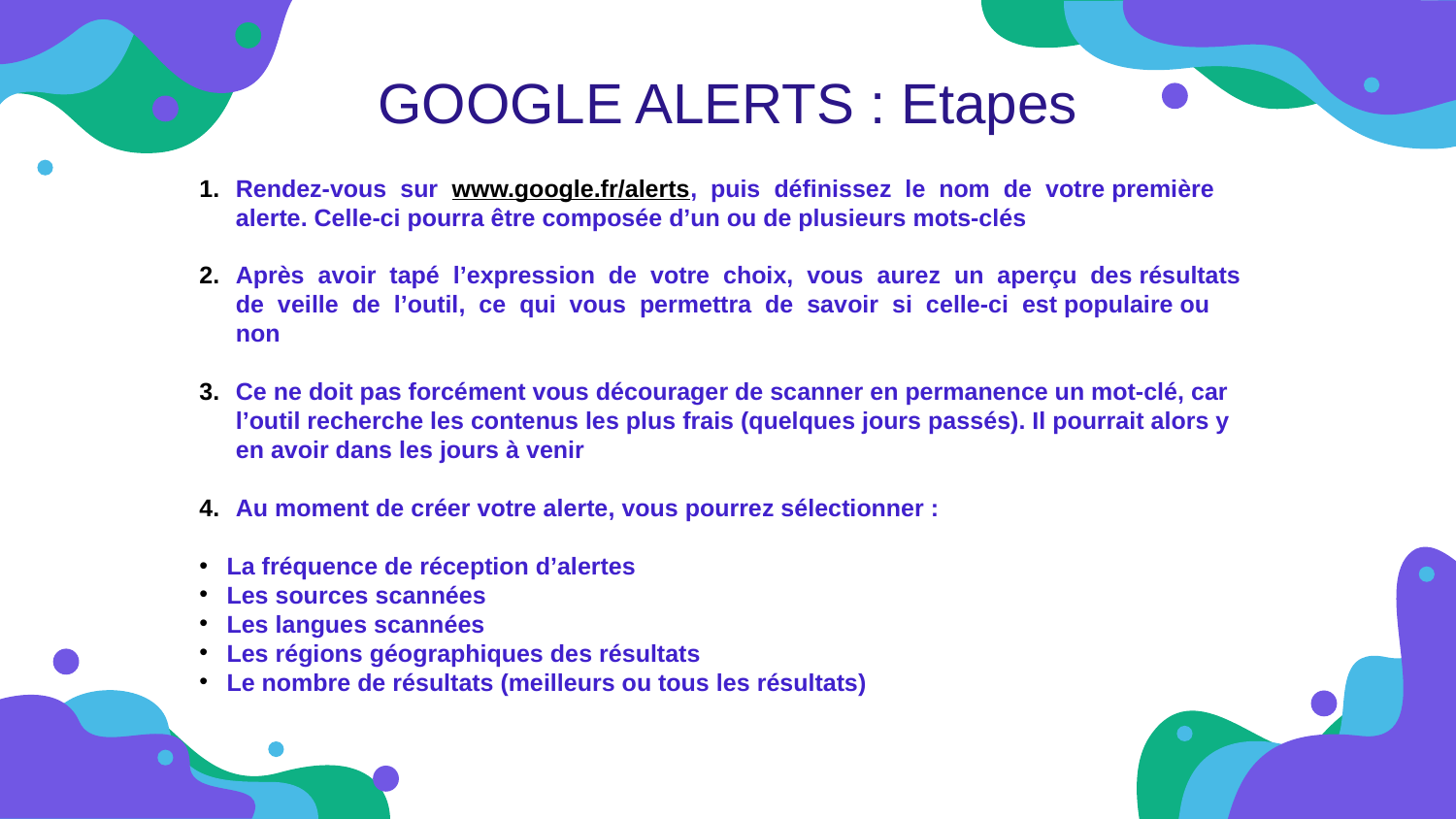

GOOGLE ALERTS : Etapes
Rendez-vous  sur  www.google.fr/alerts,  puis  définissez  le  nom  de  votre première alerte. Celle-ci pourra être composée d’un ou de plusieurs mots-clés

Après  avoir  tapé  l’expression  de  votre  choix,  vous  aurez  un  aperçu  des résultats  de  veille  de  l’outil,  ce  qui  vous  permettra  de  savoir  si  celle-ci  est populaire ou non

Ce ne doit pas forcément vous décourager de scanner en permanence un mot-clé, car l’outil recherche les contenus les plus frais (quelques jours passés). Il pourrait alors y en avoir dans les jours à venir

Au moment de créer votre alerte, vous pourrez sélectionner :

La fréquence de réception d’alertes
Les sources scannées
Les langues scannées
Les régions géographiques des résultats
Le nombre de résultats (meilleurs ou tous les résultats)